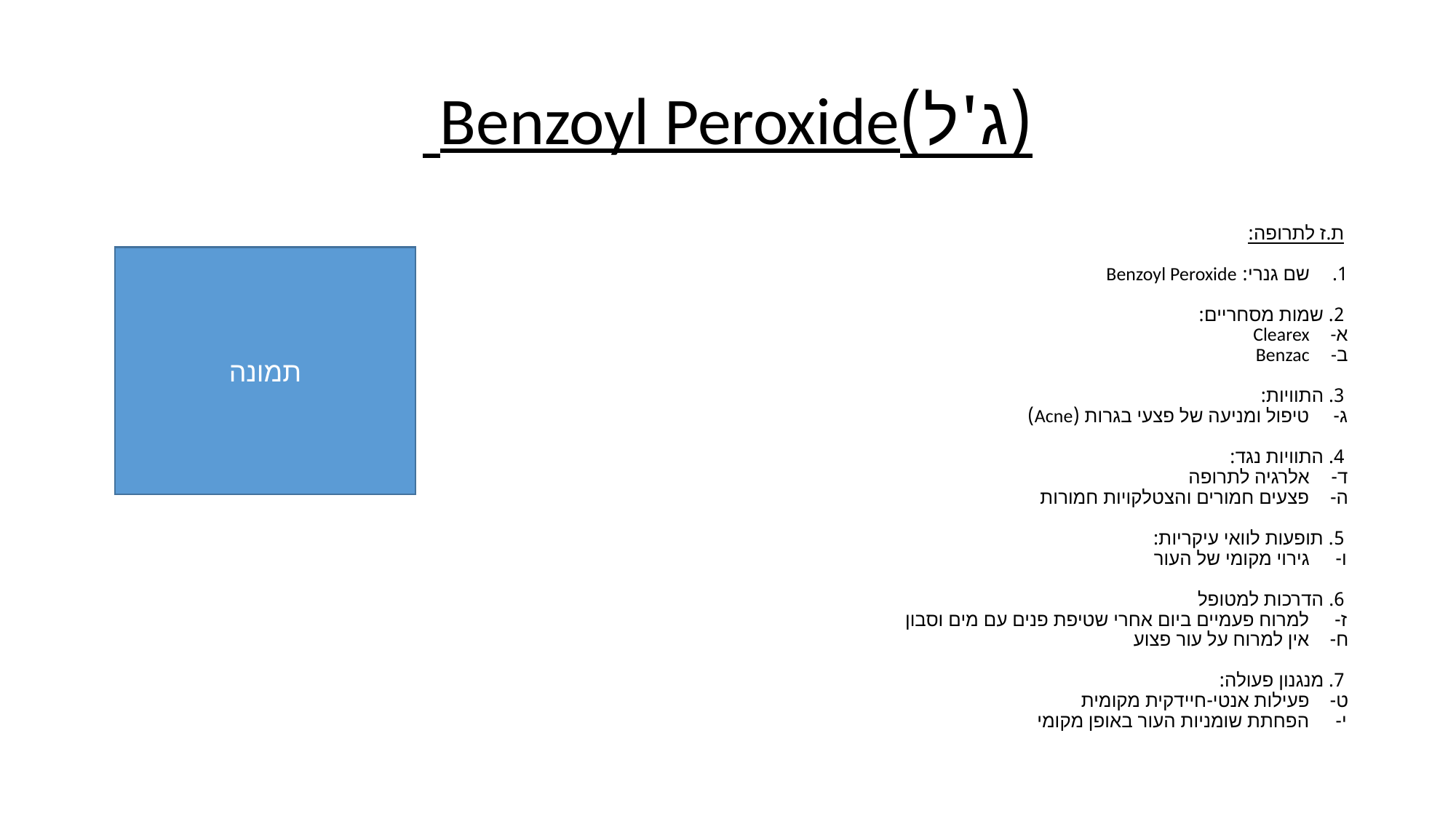

# (ג'ל)Benzoyl Peroxide
ת.ז לתרופה:

שם גנרי: Benzoyl Peroxide

2. שמות מסחריים:
Clearex
Benzac

3. התוויות:
טיפול ומניעה של פצעי בגרות (Acne)

4. התוויות נגד:
אלרגיה לתרופה
פצעים חמורים והצטלקויות חמורות

5. תופעות לוואי עיקריות:
גירוי מקומי של העור

6. הדרכות למטופל
למרוח פעמיים ביום אחרי שטיפת פנים עם מים וסבון
אין למרוח על עור פצוע

7. מנגנון פעולה:
פעילות אנטי-חיידקית מקומית
הפחתת שומניות העור באופן מקומי

תמונה